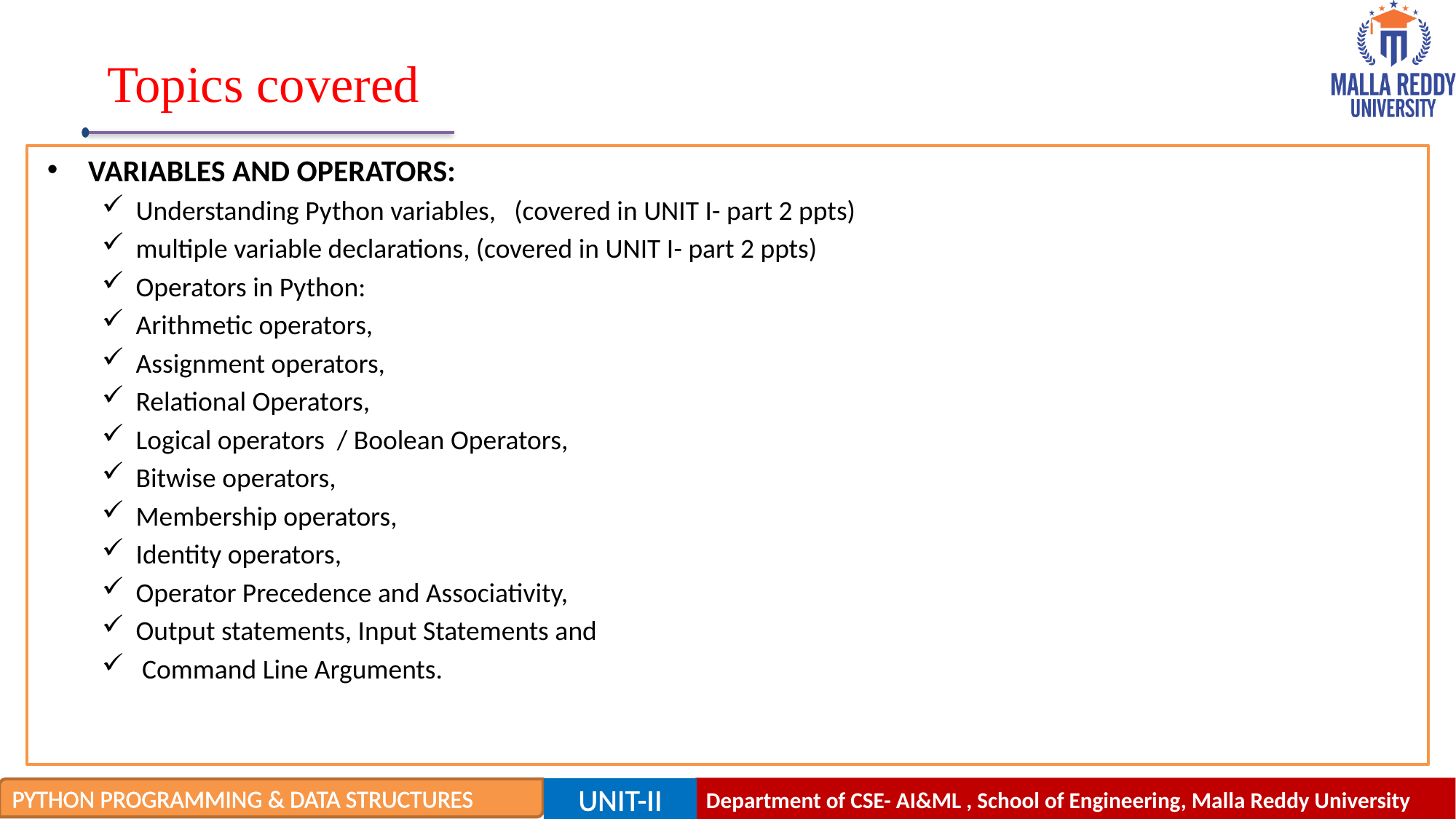

# Topics covered

Variables and Operators:
Understanding Python variables,   (covered in UNIT I- part 2 ppts)
multiple variable declarations, (covered in UNIT I- part 2 ppts)
Operators in Python:
Arithmetic operators,
Assignment operators,
Relational Operators,
Logical operators  / Boolean Operators,
Bitwise operators,
Membership operators,
Identity operators,
Operator Precedence and Associativity,
Output statements, Input Statements and
 Command Line Arguments.